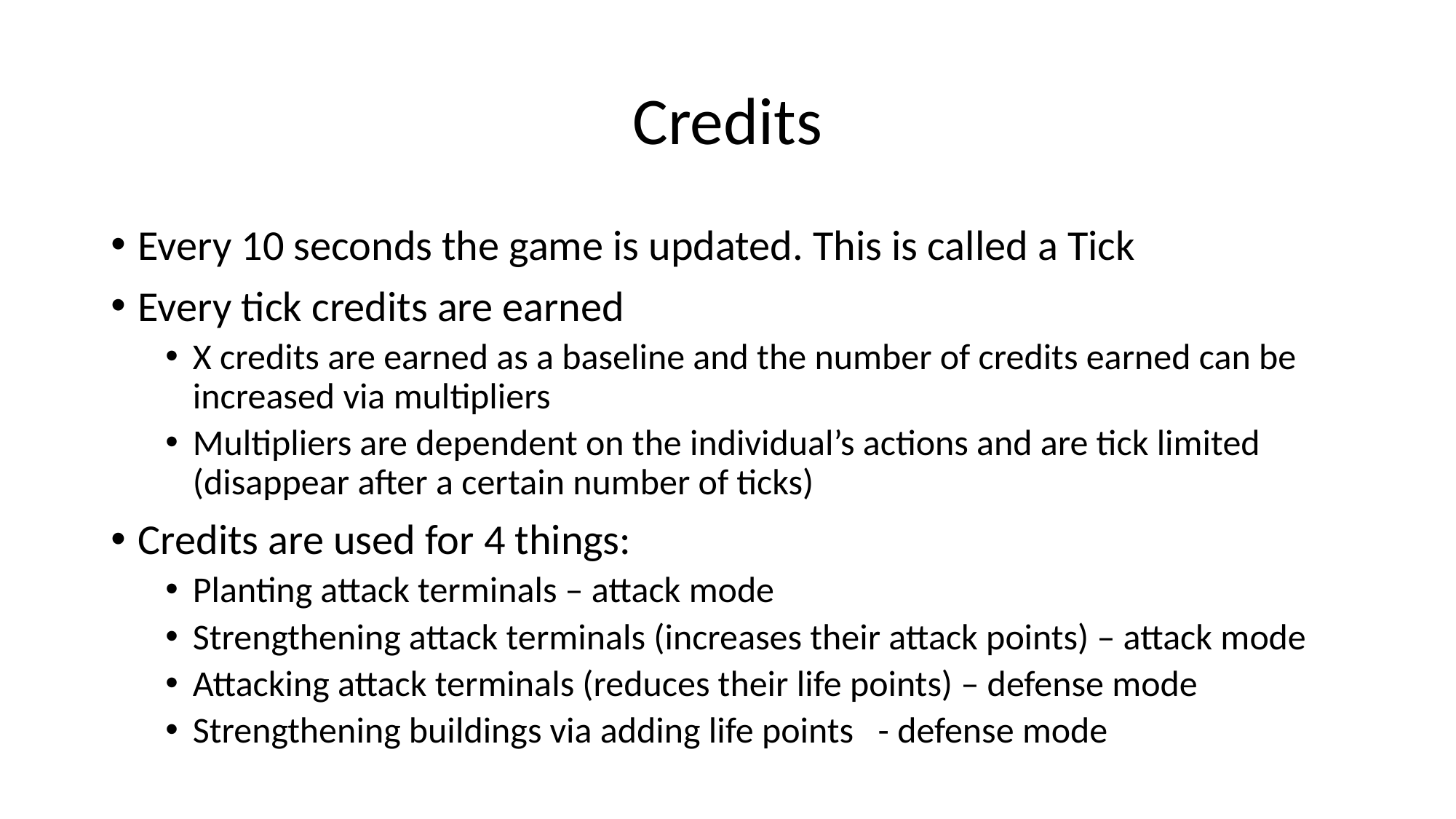

# Credits
Every 10 seconds the game is updated. This is called a Tick
Every tick credits are earned
X credits are earned as a baseline and the number of credits earned can be increased via multipliers
Multipliers are dependent on the individual’s actions and are tick limited (disappear after a certain number of ticks)
Credits are used for 4 things:
Planting attack terminals – attack mode
Strengthening attack terminals (increases their attack points) – attack mode
Attacking attack terminals (reduces their life points) – defense mode
Strengthening buildings via adding life points   - defense mode